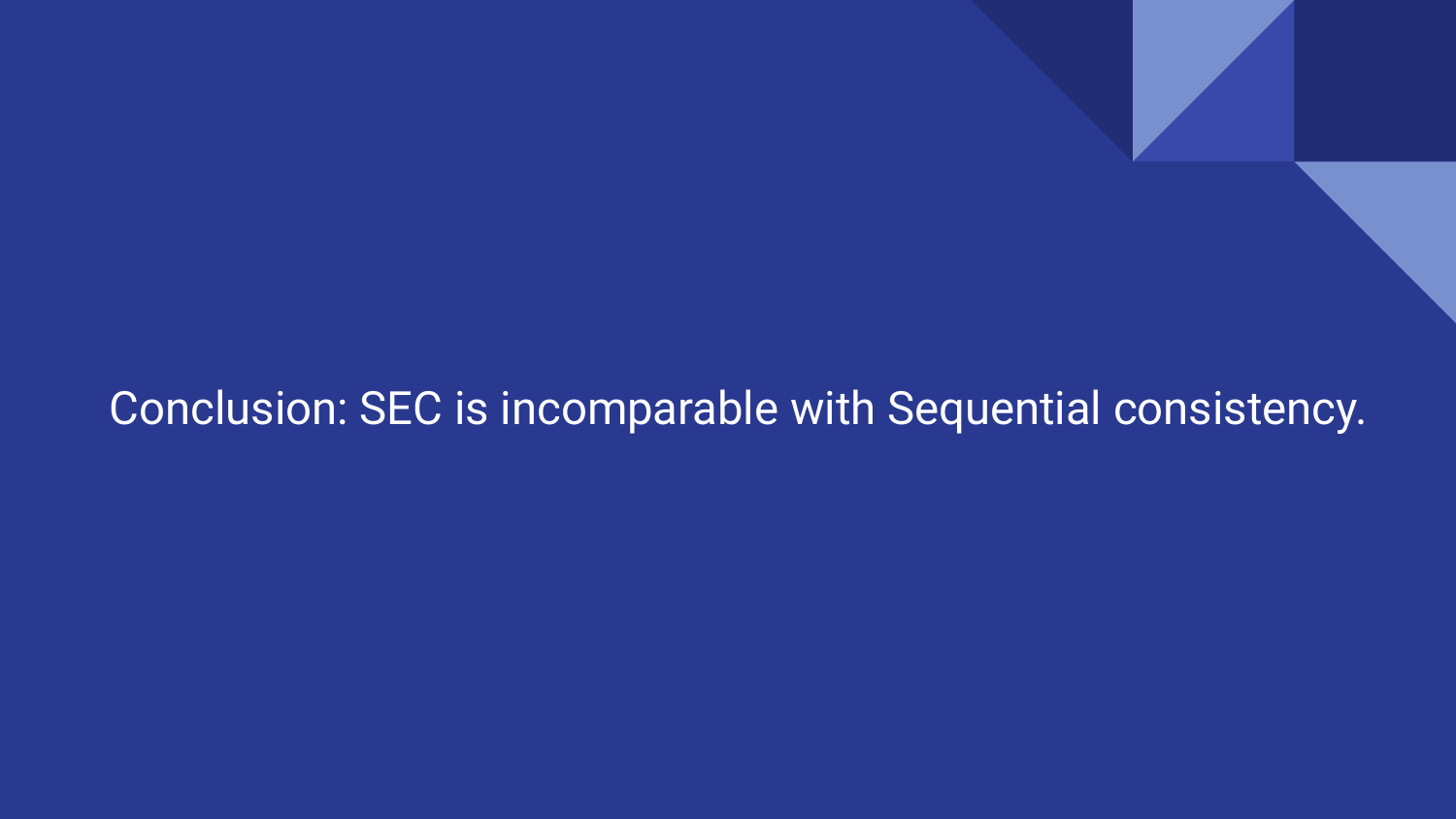

Conclusion: SEC is incomparable with Sequential consistency.